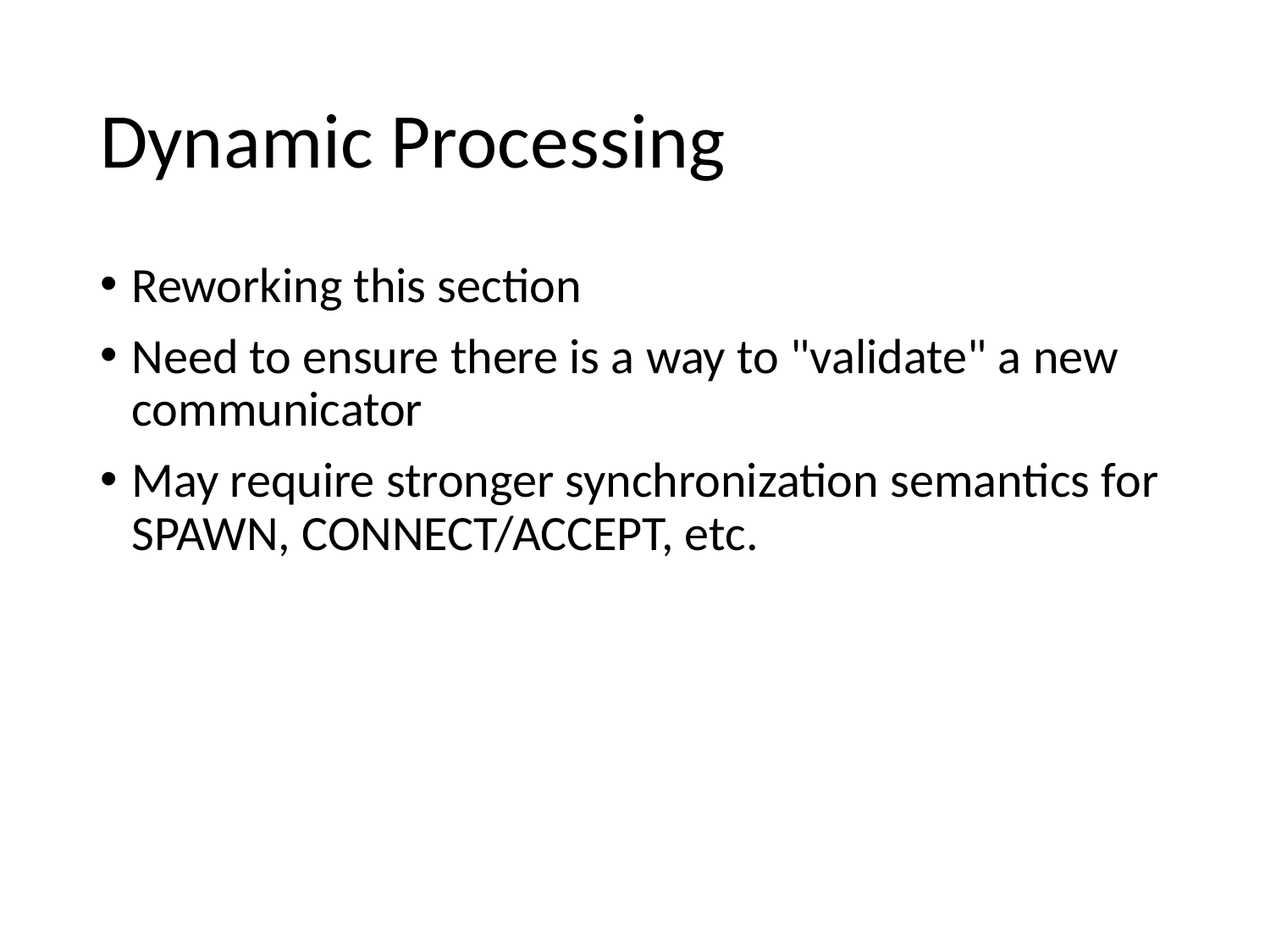

# Dynamic Processing
Reworking this section
Need to ensure there is a way to "validate" a new communicator
May require stronger synchronization semantics for SPAWN, CONNECT/ACCEPT, etc.